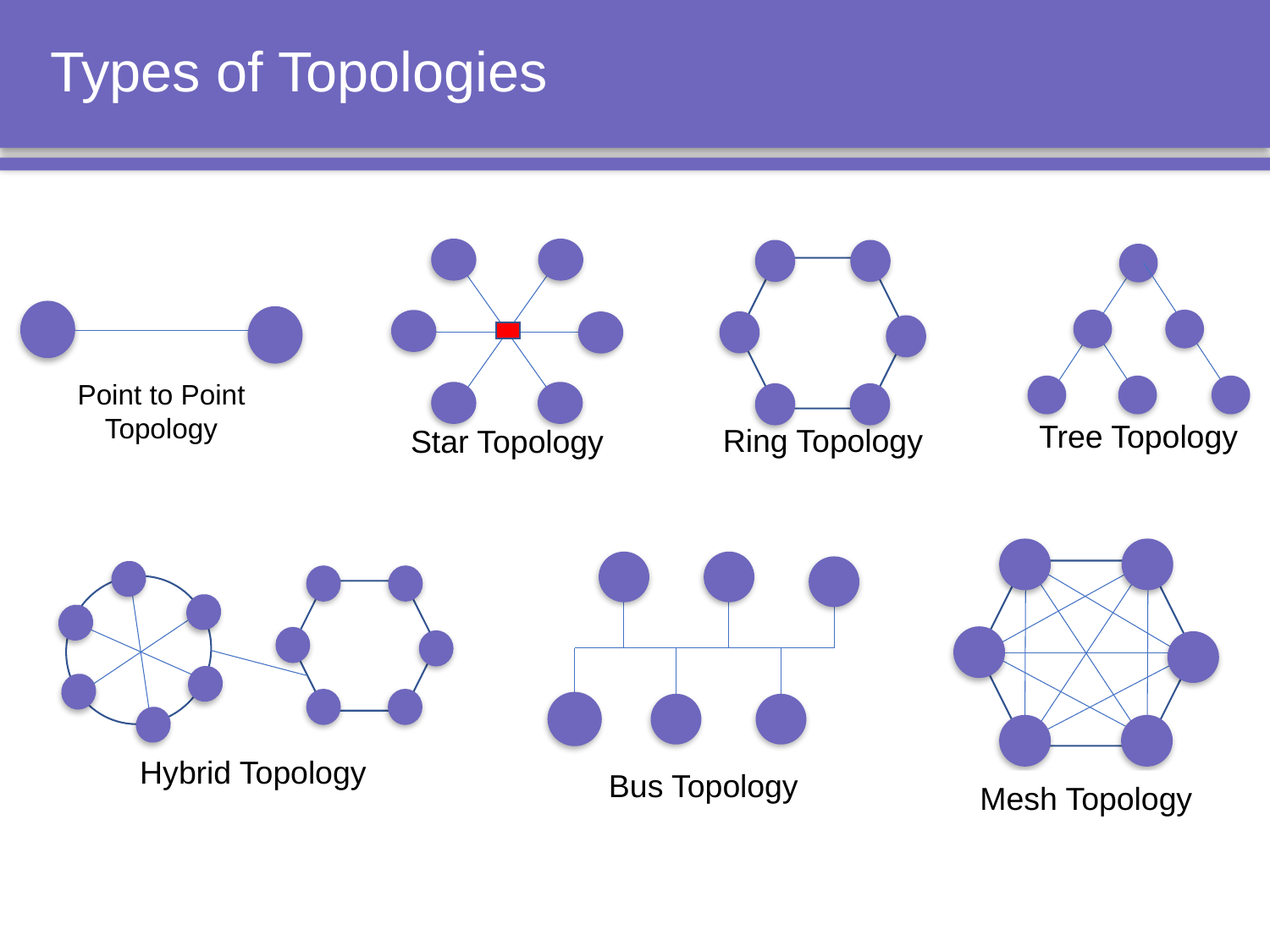

# Types of Topologies

Star Topology

Ring Topology

Tree Topology

Point to Point Topology

Mesh Topology

Bus Topology

Hybrid Topology